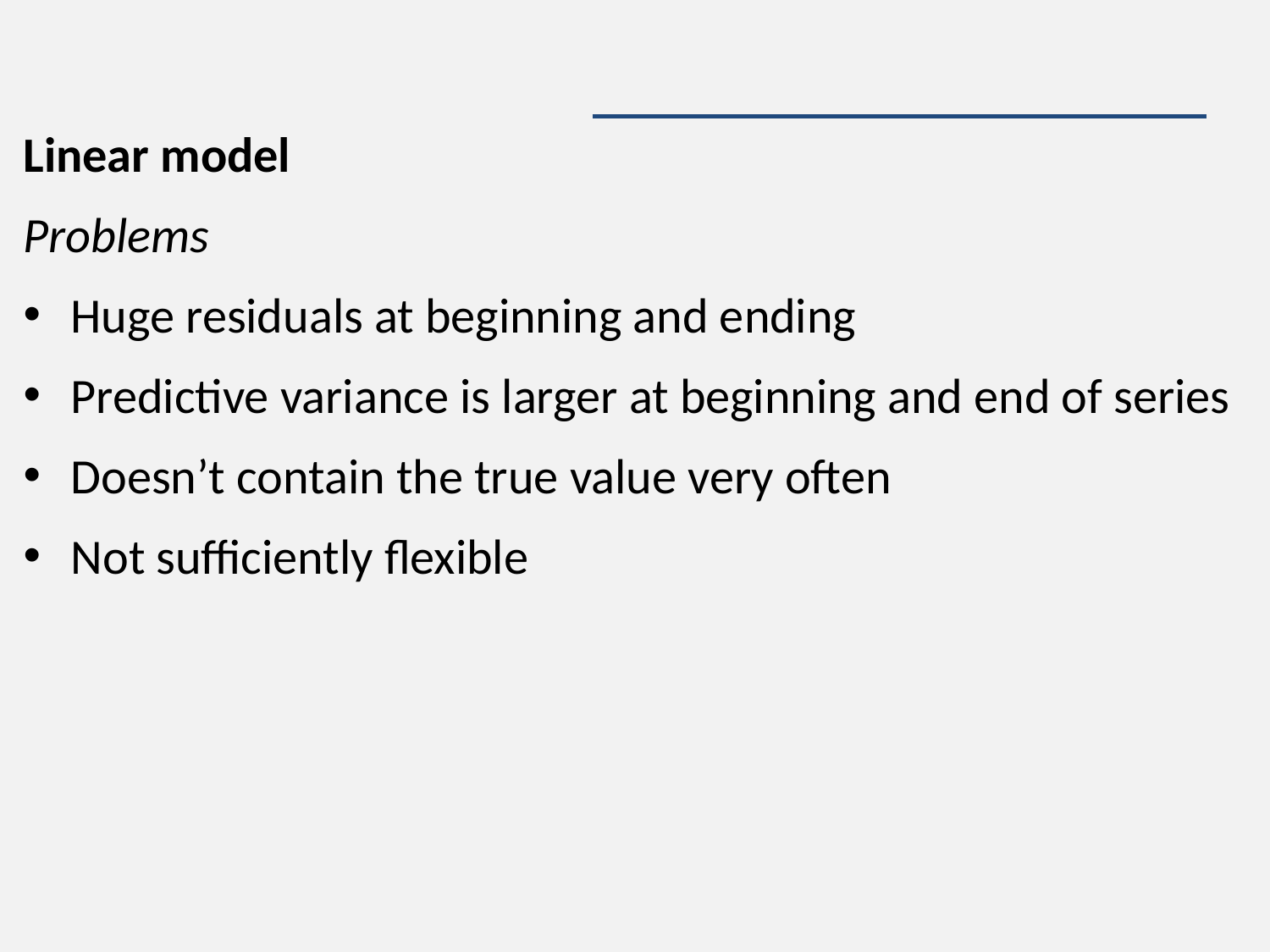

#
Linear model
Problems
Huge residuals at beginning and ending
Predictive variance is larger at beginning and end of series
Doesn’t contain the true value very often
Not sufficiently flexible